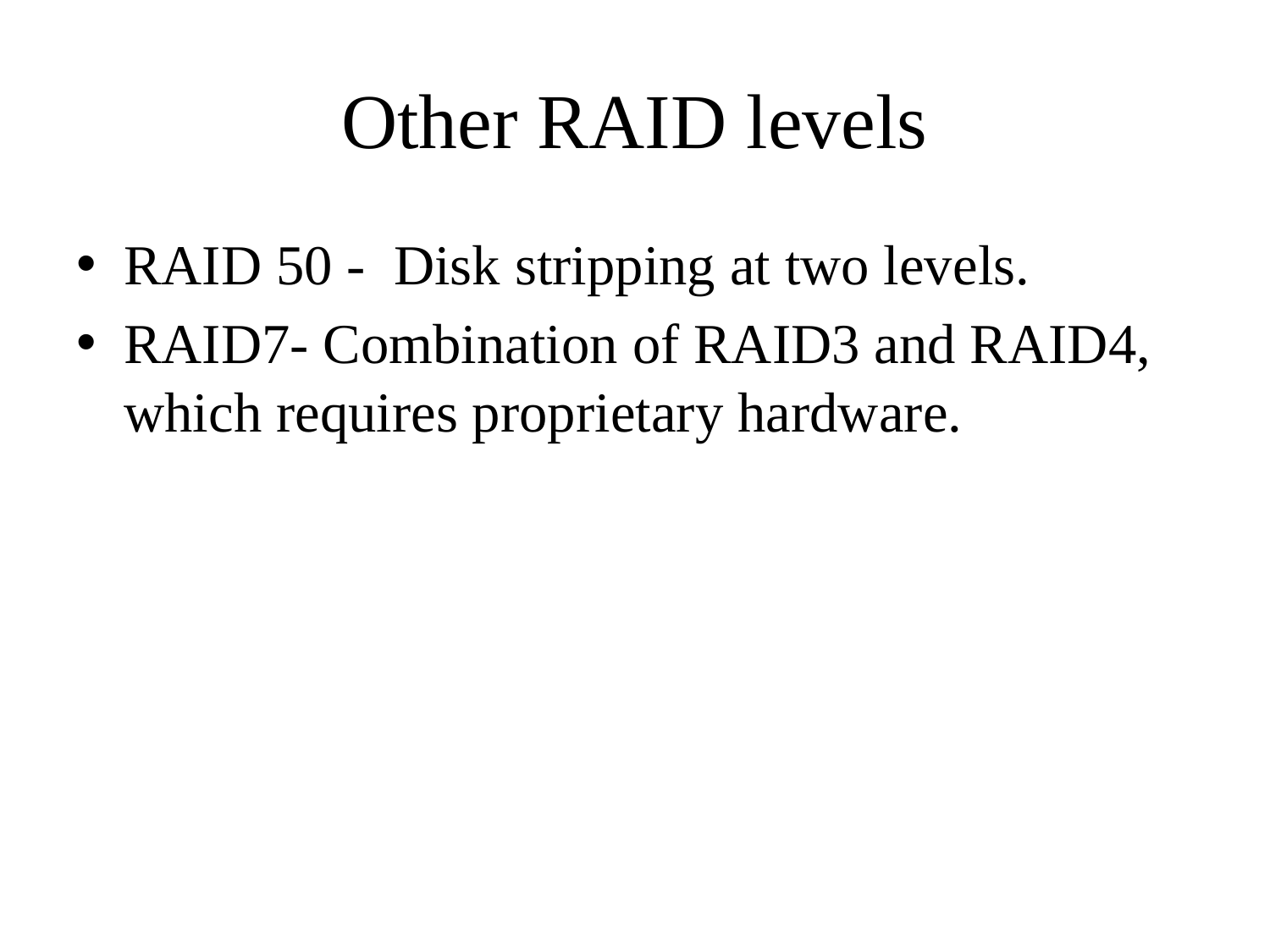

# Other RAID levels
RAID 50 -  Disk stripping at two levels.
RAID7- Combination of RAID3 and RAID4, which requires proprietary hardware.